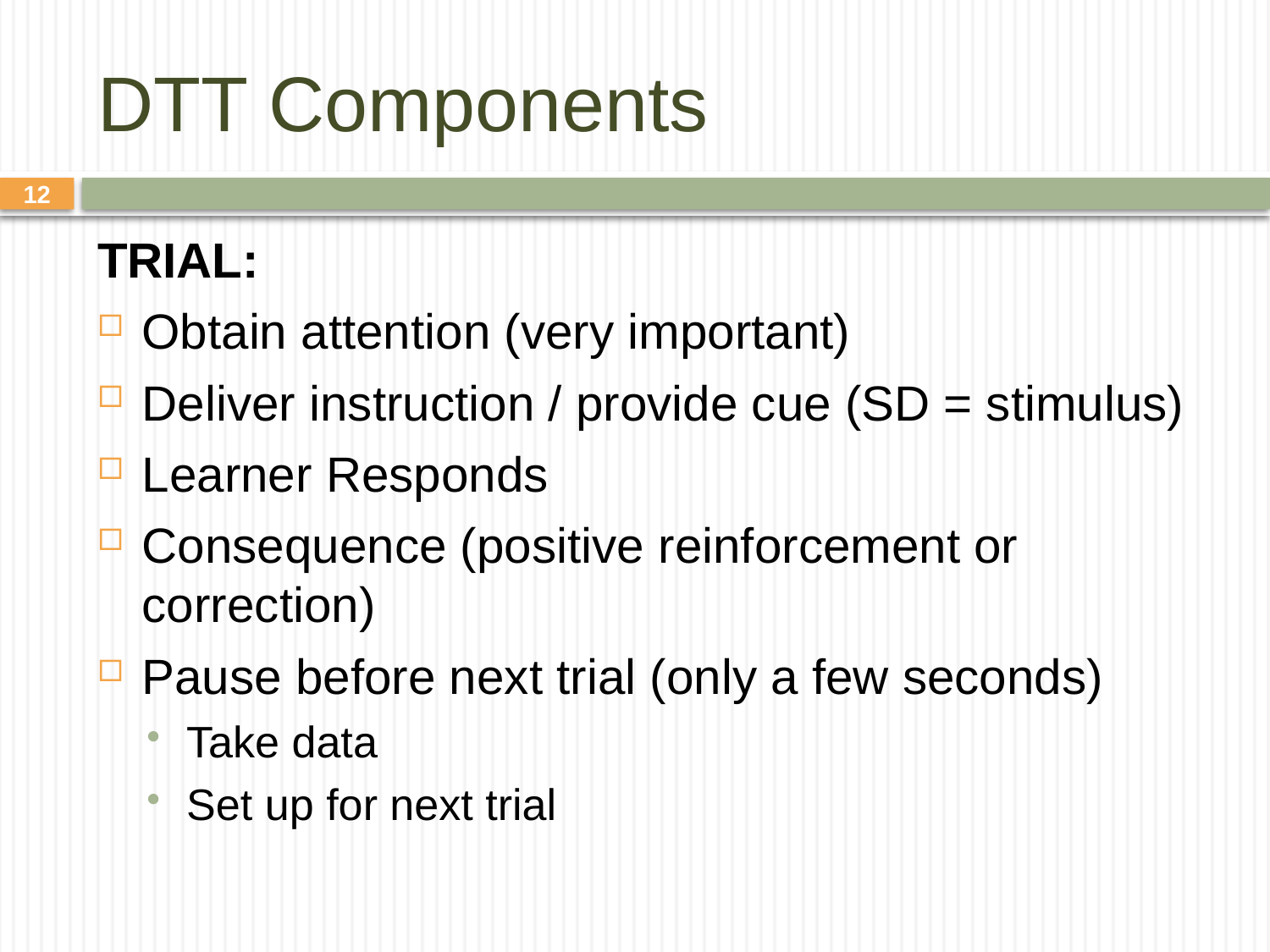

# DTT Components
12
TRIAL:
Obtain attention (very important)
Deliver instruction / provide cue (SD = stimulus)
Learner Responds
Consequence (positive reinforcement or correction)
Pause before next trial (only a few seconds)
Take data
Set up for next trial